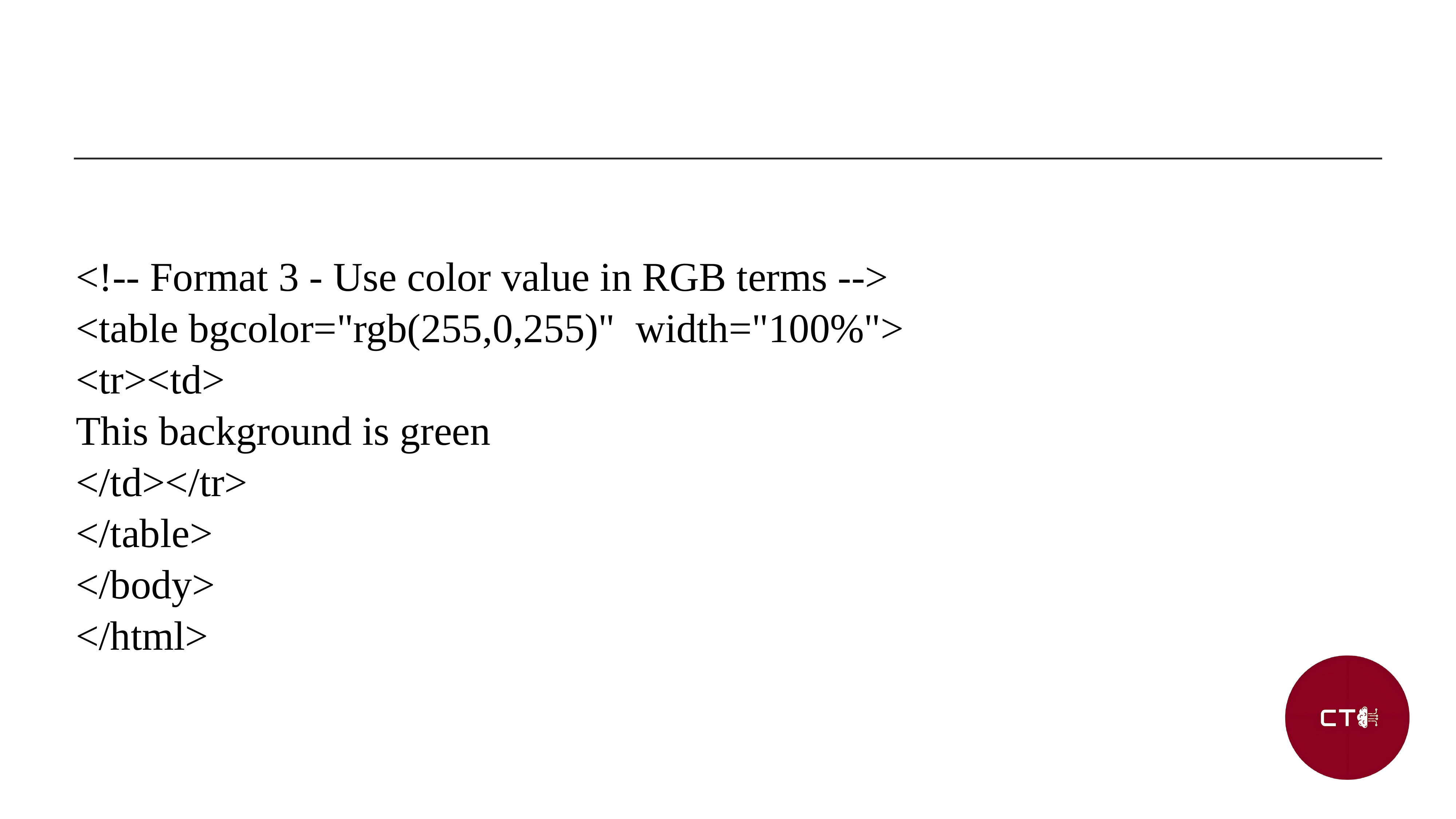

<!-- Format 3 - Use color value in RGB terms -->
<table bgcolor="rgb(255,0,255)"  width="100%">
<tr><td>
This background is green
</td></tr>
</table>
</body>
</html>